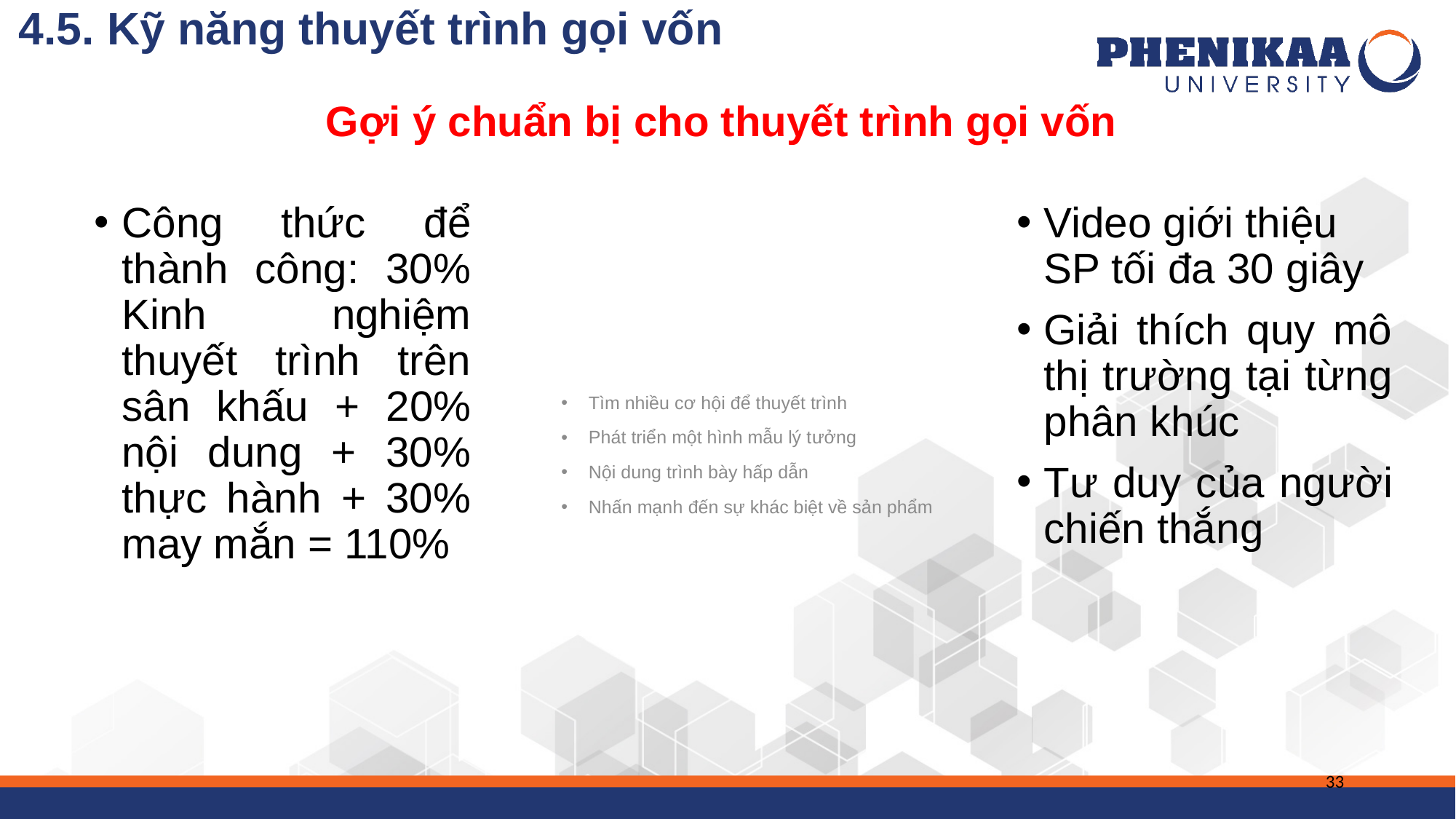

4.5. Kỹ năng thuyết trình gọi vốn
# Gợi ý chuẩn bị cho thuyết trình gọi vốn
Công thức để thành công: 30% Kinh nghiệm thuyết trình trên sân khấu + 20% nội dung + 30% thực hành + 30% may mắn = 110%
Tìm nhiều cơ hội để thuyết trình
Phát triển một hình mẫu lý tưởng
Nội dung trình bày hấp dẫn
Nhấn mạnh đến sự khác biệt về sản phẩm
Video giới thiệu SP tối đa 30 giây
Giải thích quy mô thị trường tại từng phân khúc
Tư duy của người chiến thắng

33